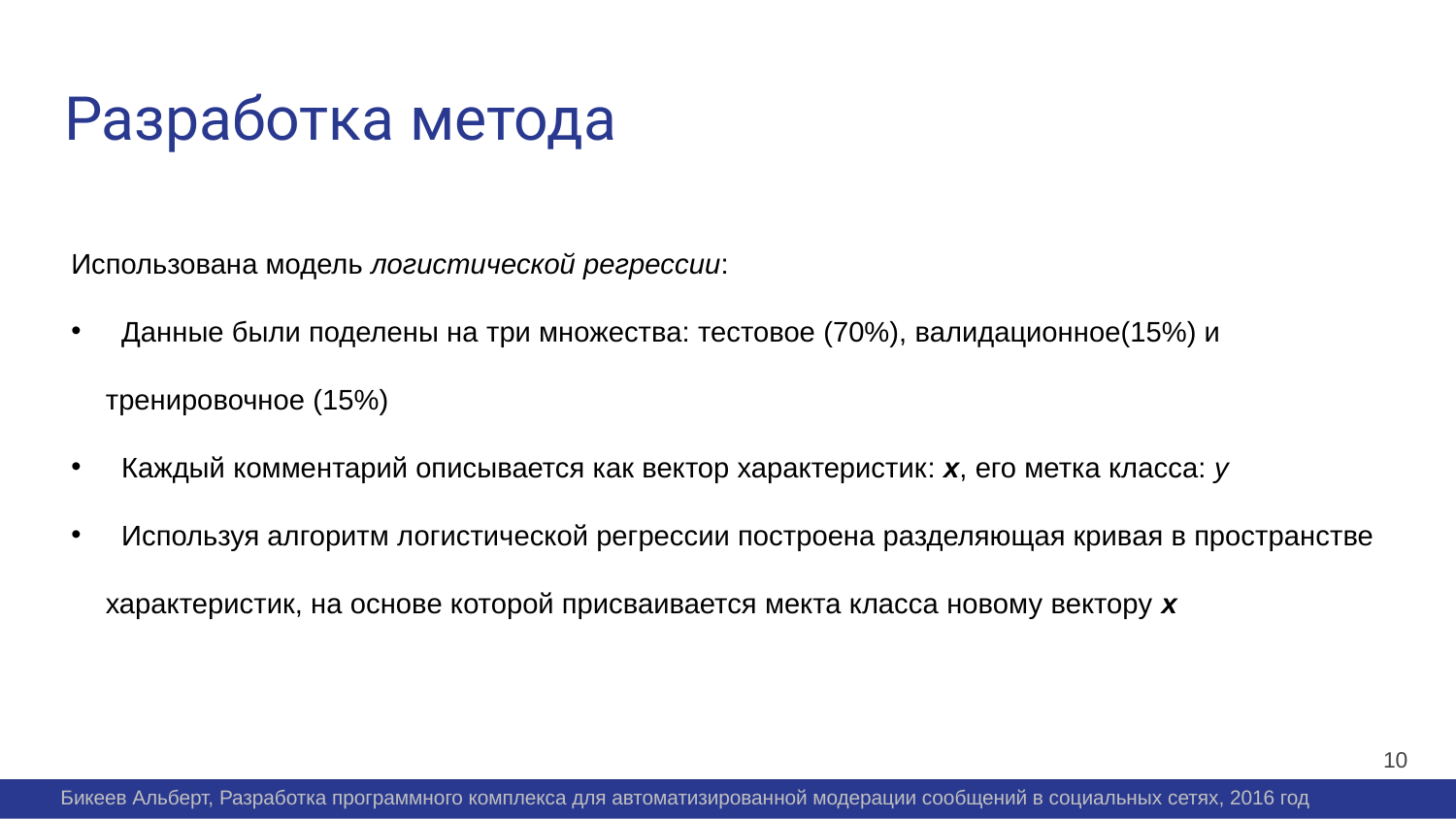

Разработка метода
Использована модель логистической регрессии:
  Данные были поделены на три множества: тестовое (70%), валидационное(15%) и тренировочное (15%)
  Каждый комментарий описывается как вектор характеристик: x, его метка класса: y
  Используя алгоритм логистической регрессии построена разделяющая кривая в пространстве характеристик, на основе которой присваивается мекта класса новому вектору x

10
Бикеев Альберт, Разработка программного комплекса для автоматизированной модерации сообщений в социальных сетях, 2016 год